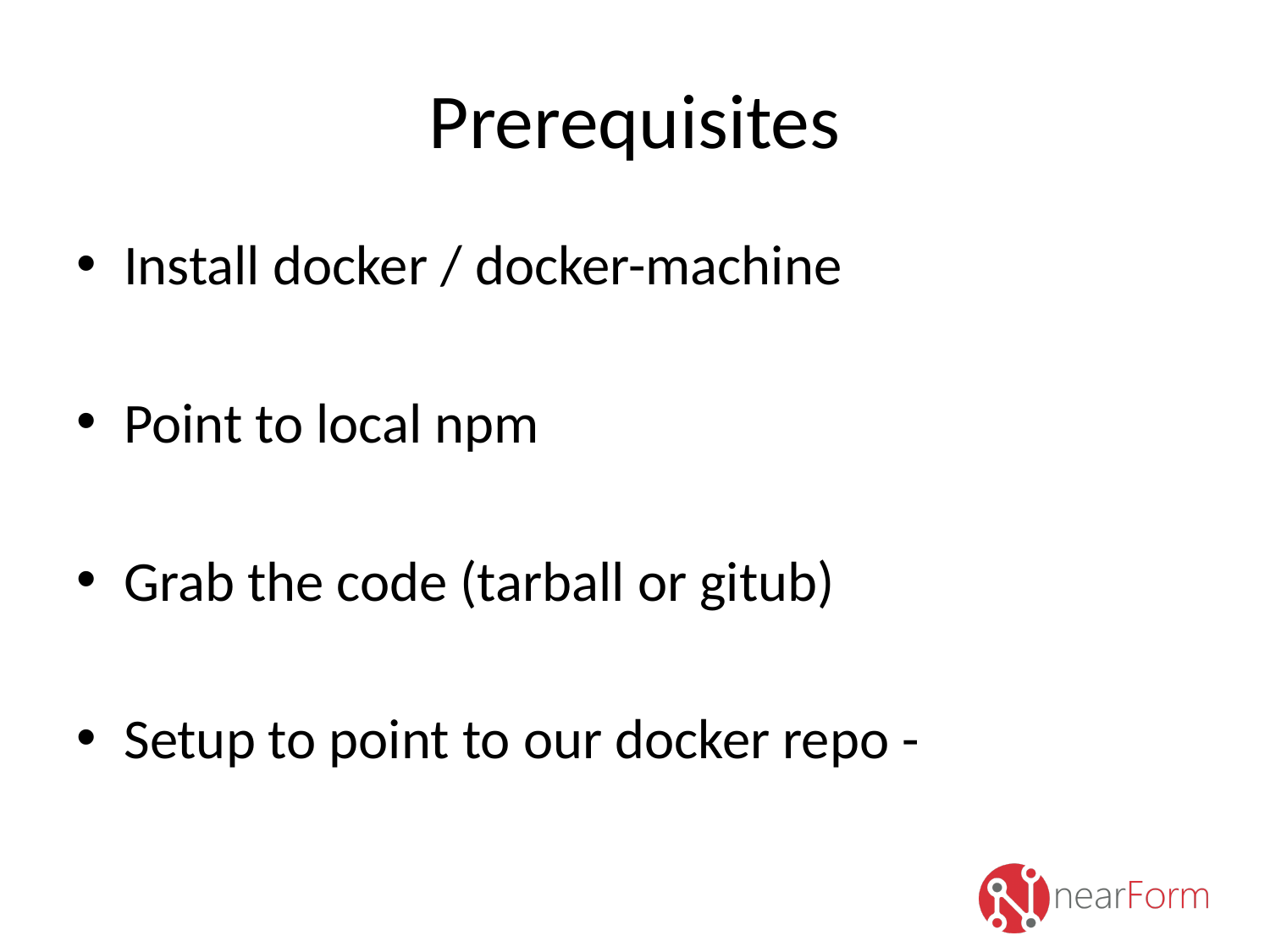

# Prerequisites
Install docker / docker-machine

Point to local npm

Grab the code (tarball or gitub)

Setup to point to our docker repo -